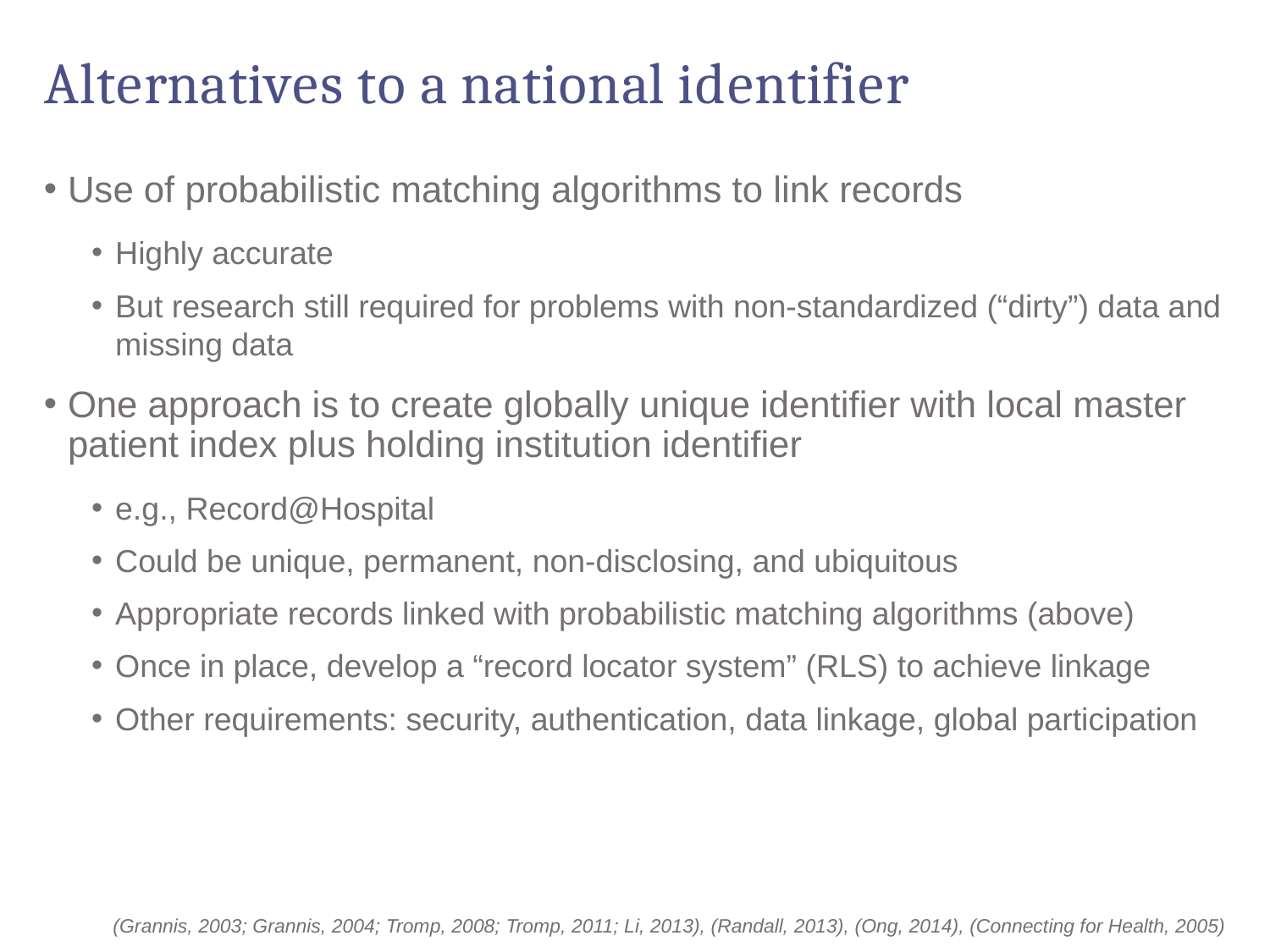

# Alternatives to a national identifier
Use of probabilistic matching algorithms to link records
Highly accurate
But research still required for problems with non-standardized (“dirty”) data and missing data
One approach is to create globally unique identifier with local master patient index plus holding institution identifier
e.g., Record@Hospital
Could be unique, permanent, non-disclosing, and ubiquitous
Appropriate records linked with probabilistic matching algorithms (above)
Once in place, develop a “record locator system” (RLS) to achieve linkage
Other requirements: security, authentication, data linkage, global participation
(Grannis, 2003; Grannis, 2004; Tromp, 2008; Tromp, 2011; Li, 2013), (Randall, 2013), (Ong, 2014), (Connecting for Health, 2005)